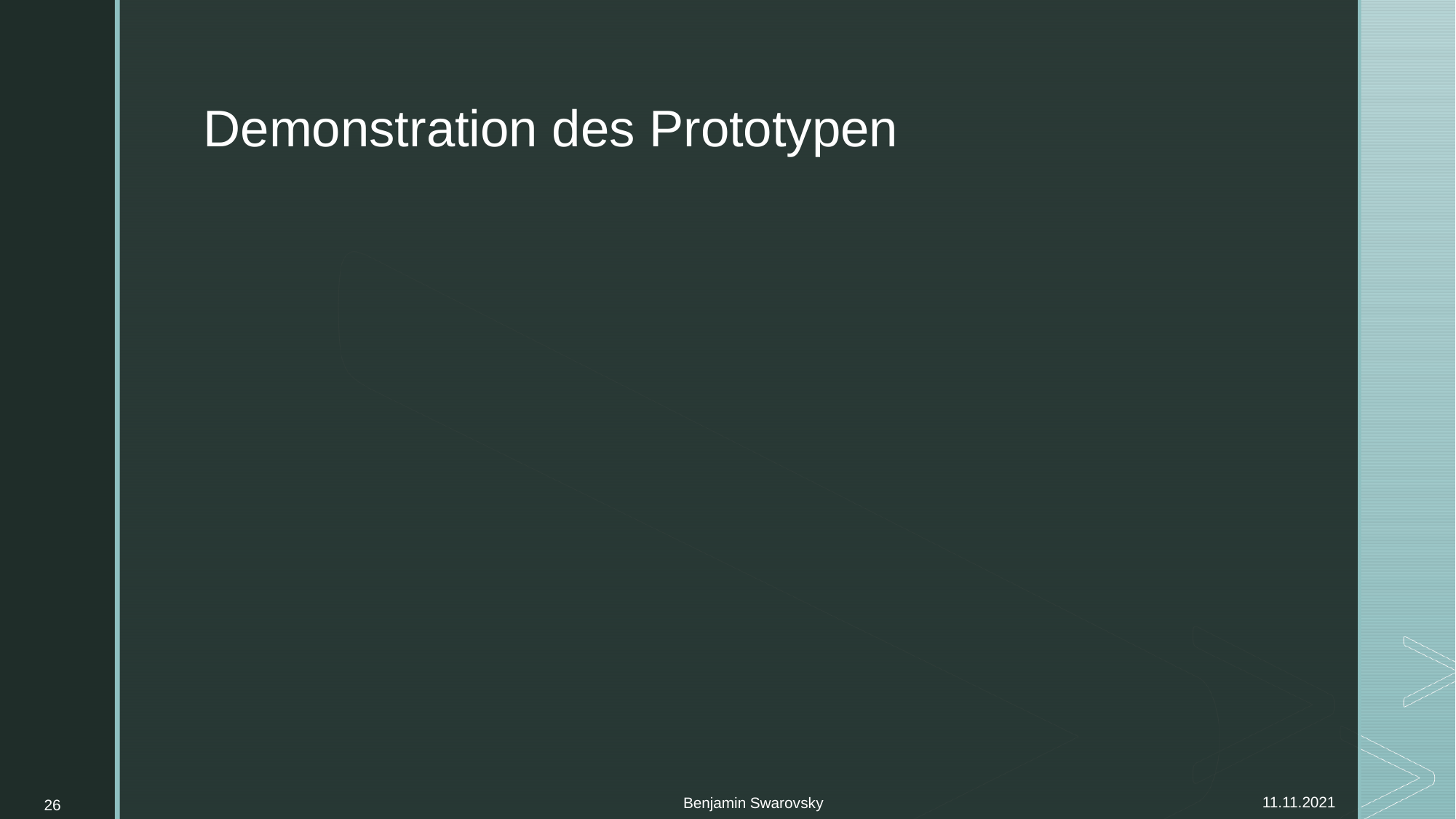

# Demonstration des Prototypen

Benjamin Swarovsky
26
11.11.2021